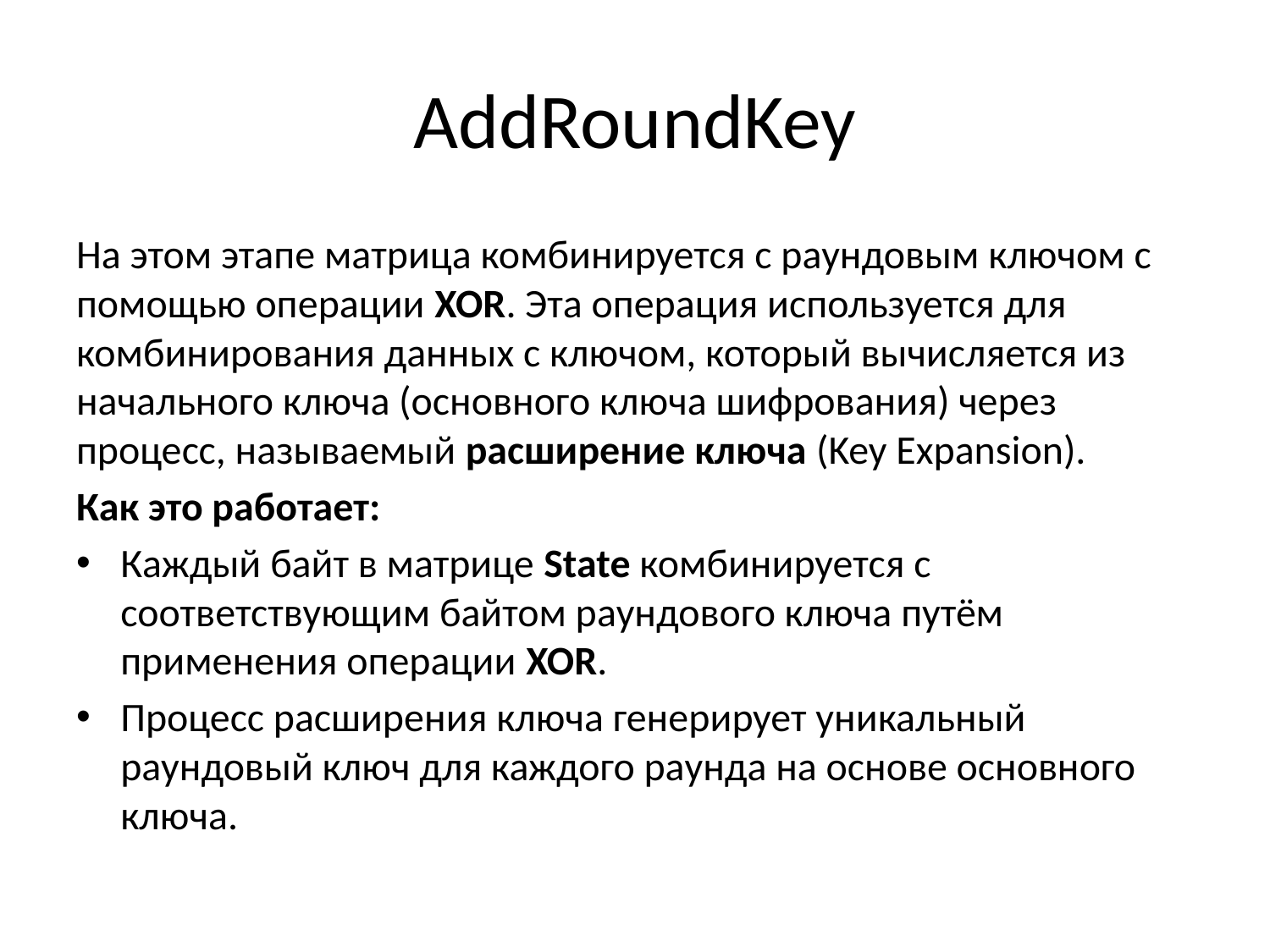

# AddRoundKey
На этом этапе матрица комбинируется с раундовым ключом с помощью операции XOR. Эта операция используется для комбинирования данных с ключом, который вычисляется из начального ключа (основного ключа шифрования) через процесс, называемый расширение ключа (Key Expansion).
Как это работает:
Каждый байт в матрице State комбинируется с соответствующим байтом раундового ключа путём применения операции XOR.
Процесс расширения ключа генерирует уникальный раундовый ключ для каждого раунда на основе основного ключа.